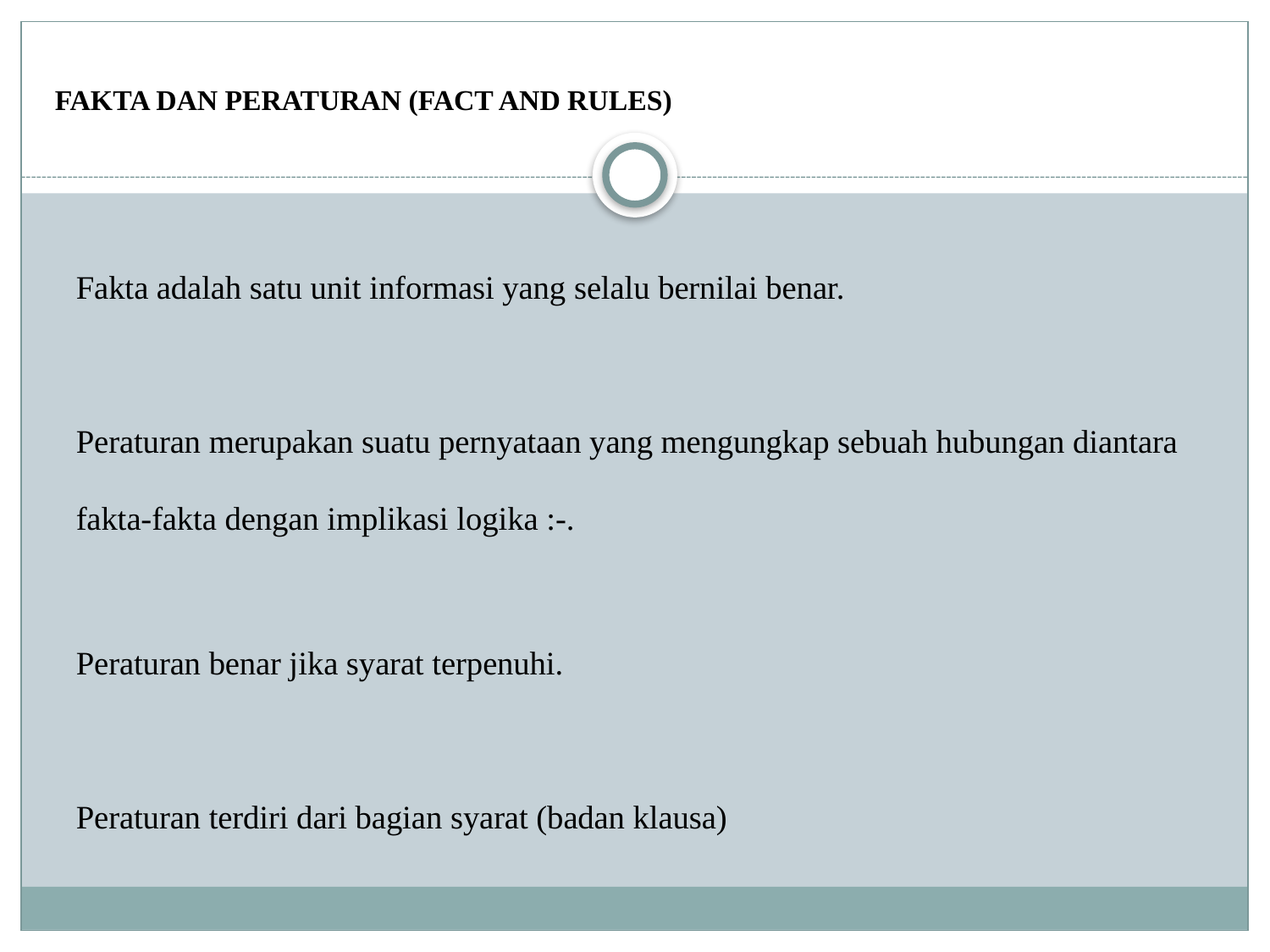

FAKTA DAN PERATURAN (FACT AND RULES)

Fakta adalah satu unit informasi yang selalu bernilai benar.

Peraturan merupakan suatu pernyataan yang mengungkap sebuah hubungan diantara fakta-fakta dengan implikasi logika :-.
Peraturan benar jika syarat terpenuhi.

Peraturan terdiri dari bagian syarat (badan klausa)

Kesimpulan  merupakan (kepala klausa).

Kesimpulan akan memberikan nilai benar ketika syarat juga bernilai benar.